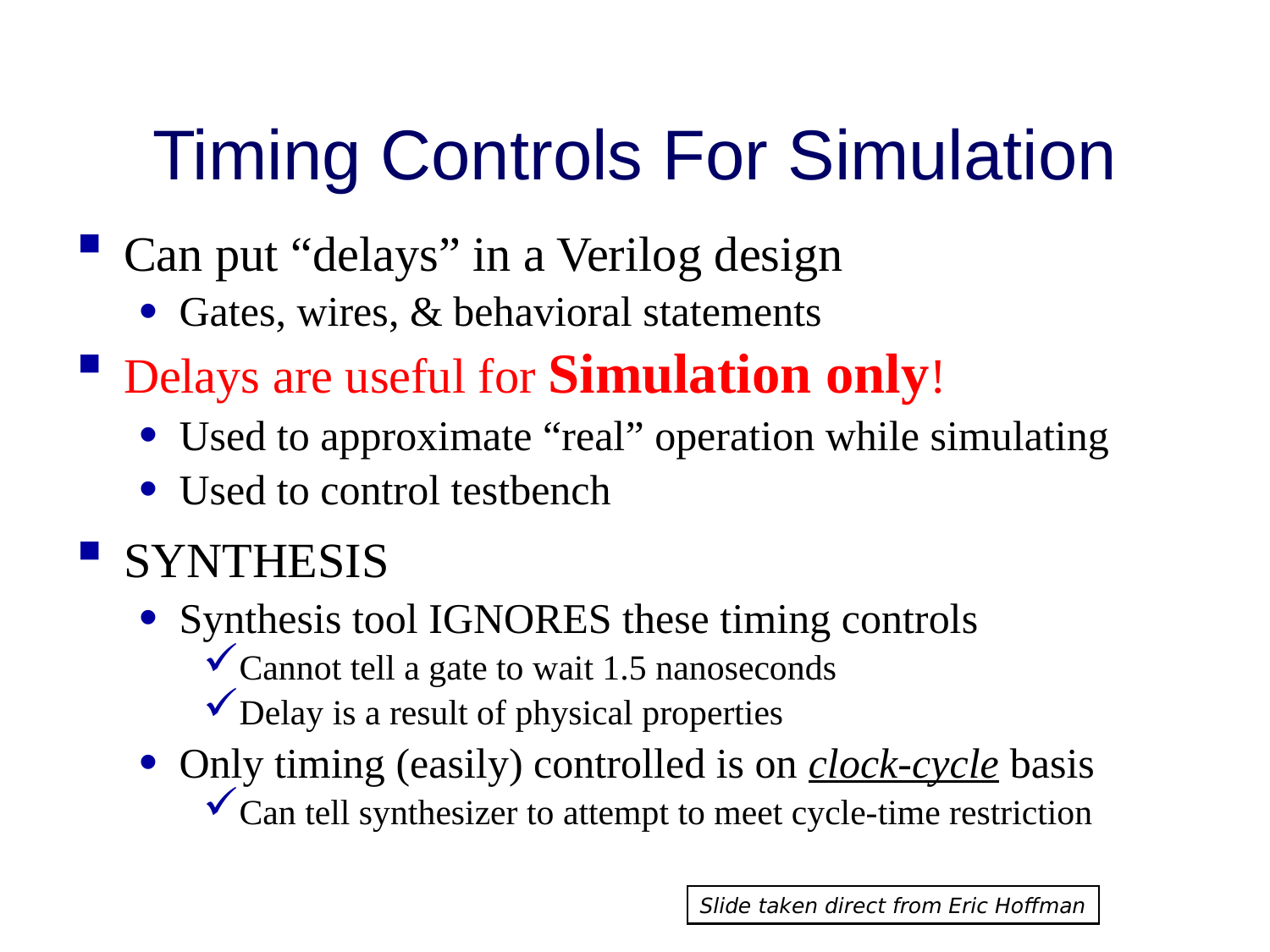

Timing Controls For Simulation
Can put “delays” in a Verilog design
Gates, wires, & behavioral statements
Delays are useful for Simulation only!
Used to approximate “real” operation while simulating
Used to control testbench
SYNTHESIS
Synthesis tool IGNORES these timing controls
Cannot tell a gate to wait 1.5 nanoseconds
Delay is a result of physical properties
Only timing (easily) controlled is on clock-cycle basis
Can tell synthesizer to attempt to meet cycle-time restriction
46
Slide taken direct from Eric Hoffman